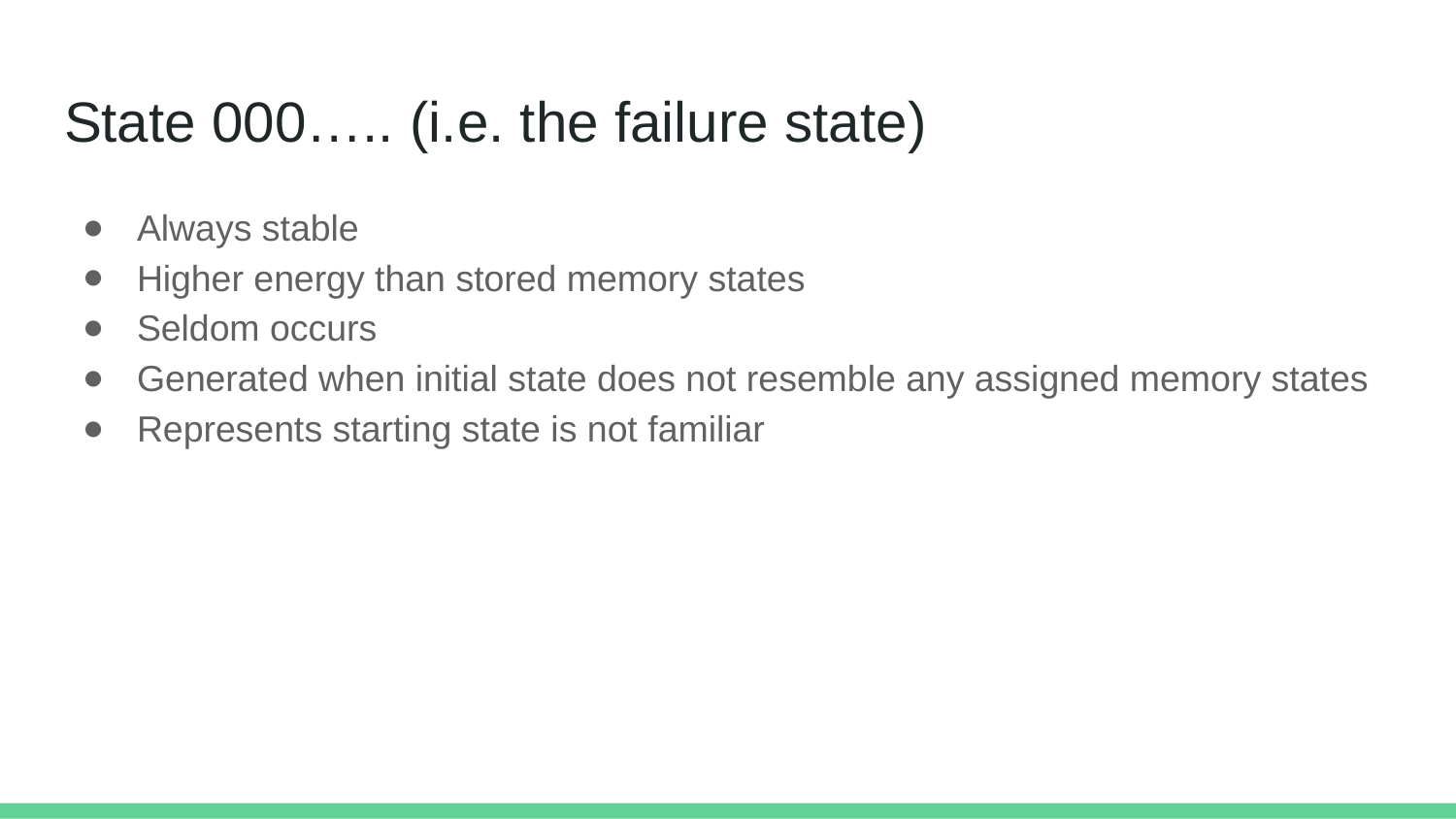

# State 000….. (i.e. the failure state)
Always stable
Higher energy than stored memory states
Seldom occurs
Generated when initial state does not resemble any assigned memory states
Represents starting state is not familiar